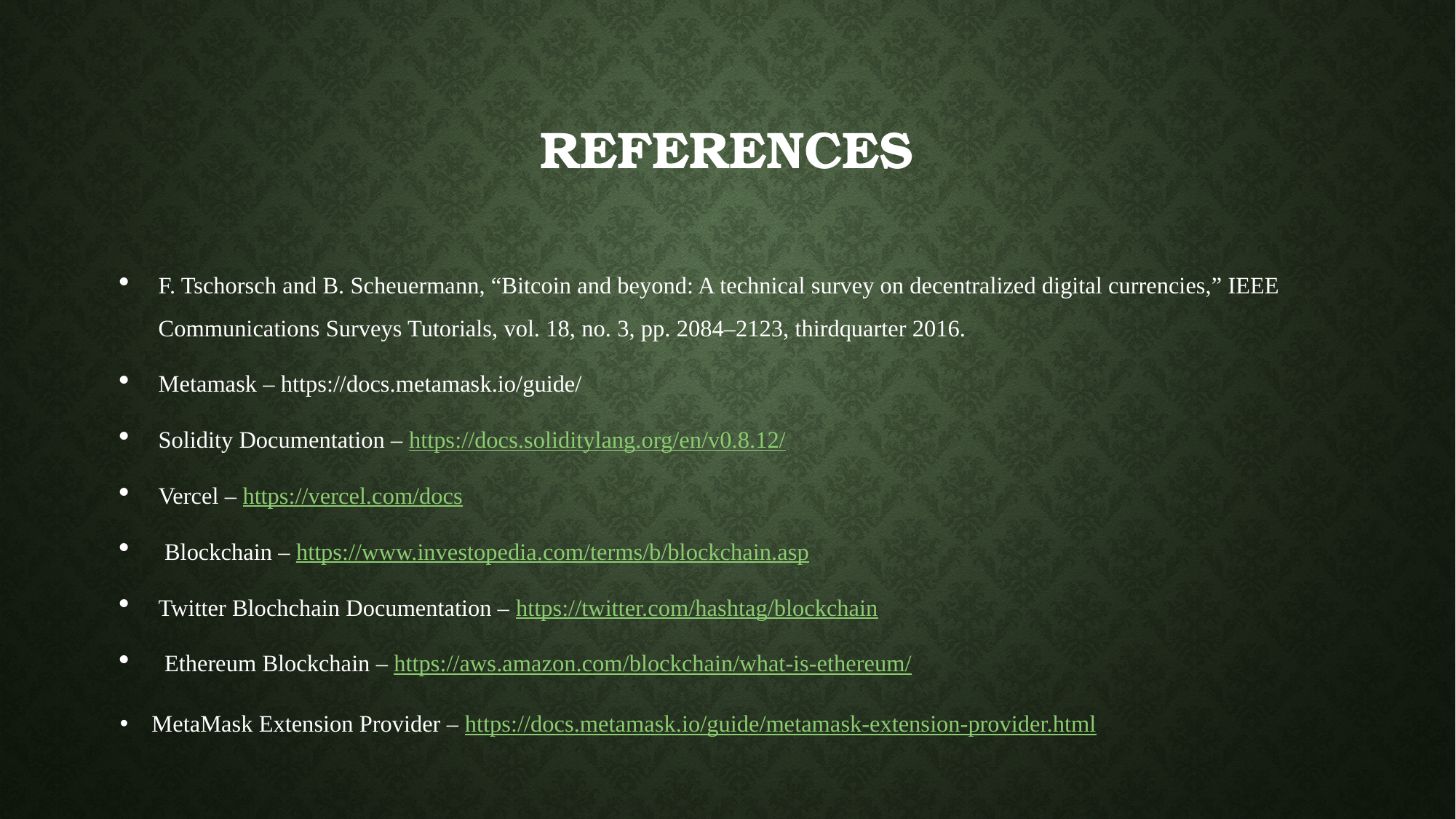

# REFERENCES
F. Tschorsch and B. Scheuermann, “Bitcoin and beyond: A technical survey on decentralized digital currencies,” IEEE Communications Surveys Tutorials, vol. 18, no. 3, pp. 2084–2123, thirdquarter 2016.
Metamask – https://docs.metamask.io/guide/
Solidity Documentation – https://docs.soliditylang.org/en/v0.8.12/
Vercel – https://vercel.com/docs
 Blockchain – https://www.investopedia.com/terms/b/blockchain.asp
Twitter Blochchain Documentation – https://twitter.com/hashtag/blockchain
 Ethereum Blockchain – https://aws.amazon.com/blockchain/what-is-ethereum/
 MetaMask Extension Provider – https://docs.metamask.io/guide/metamask-extension-provider.html